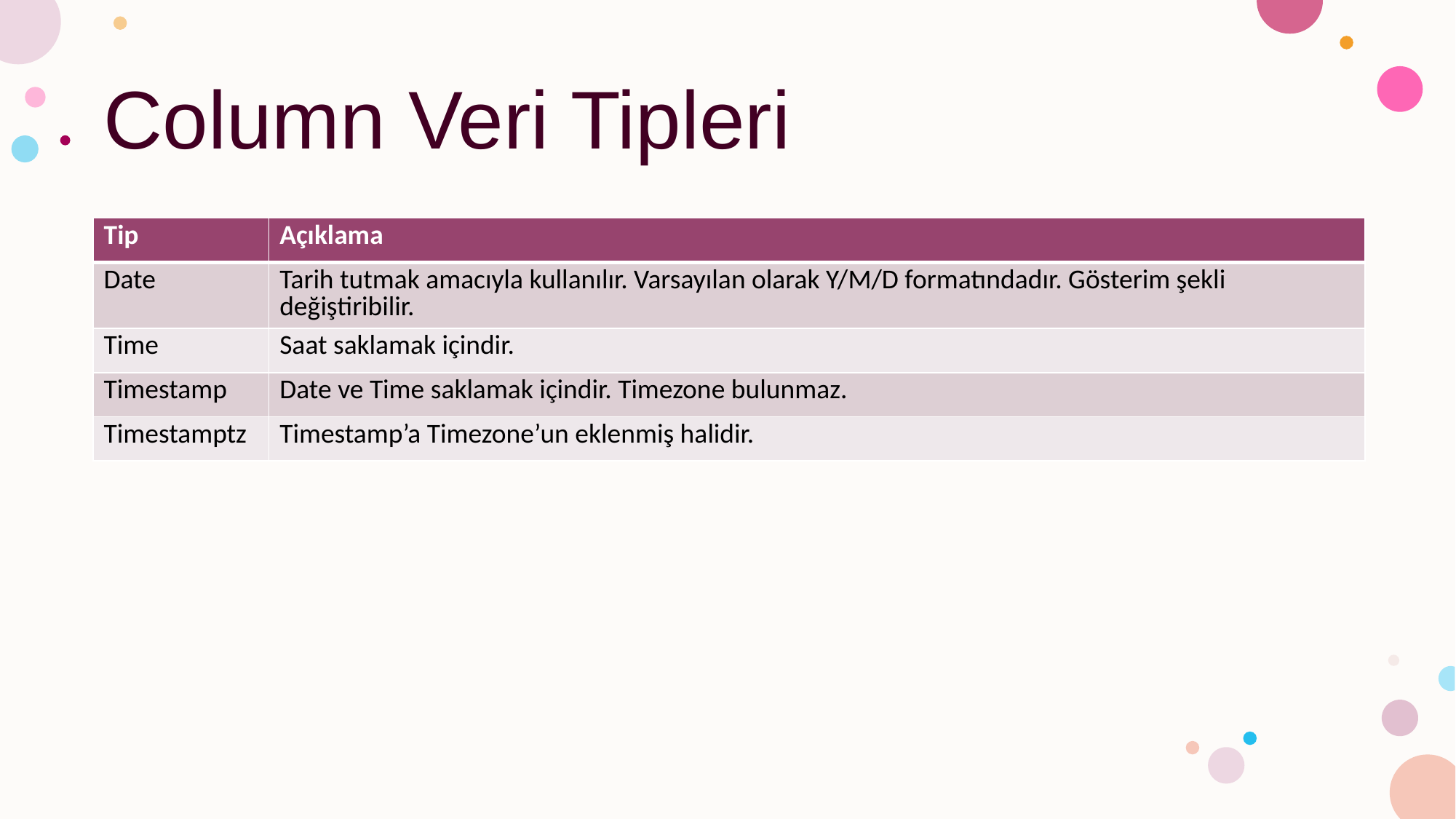

# Column Veri Tipleri
| Tip | Açıklama |
| --- | --- |
| Date | Tarih tutmak amacıyla kullanılır. Varsayılan olarak Y/M/D formatındadır. Gösterim şekli değiştiribilir. |
| Time | Saat saklamak içindir. |
| Timestamp | Date ve Time saklamak içindir. Timezone bulunmaz. |
| Timestamptz | Timestamp’a Timezone’un eklenmiş halidir. |